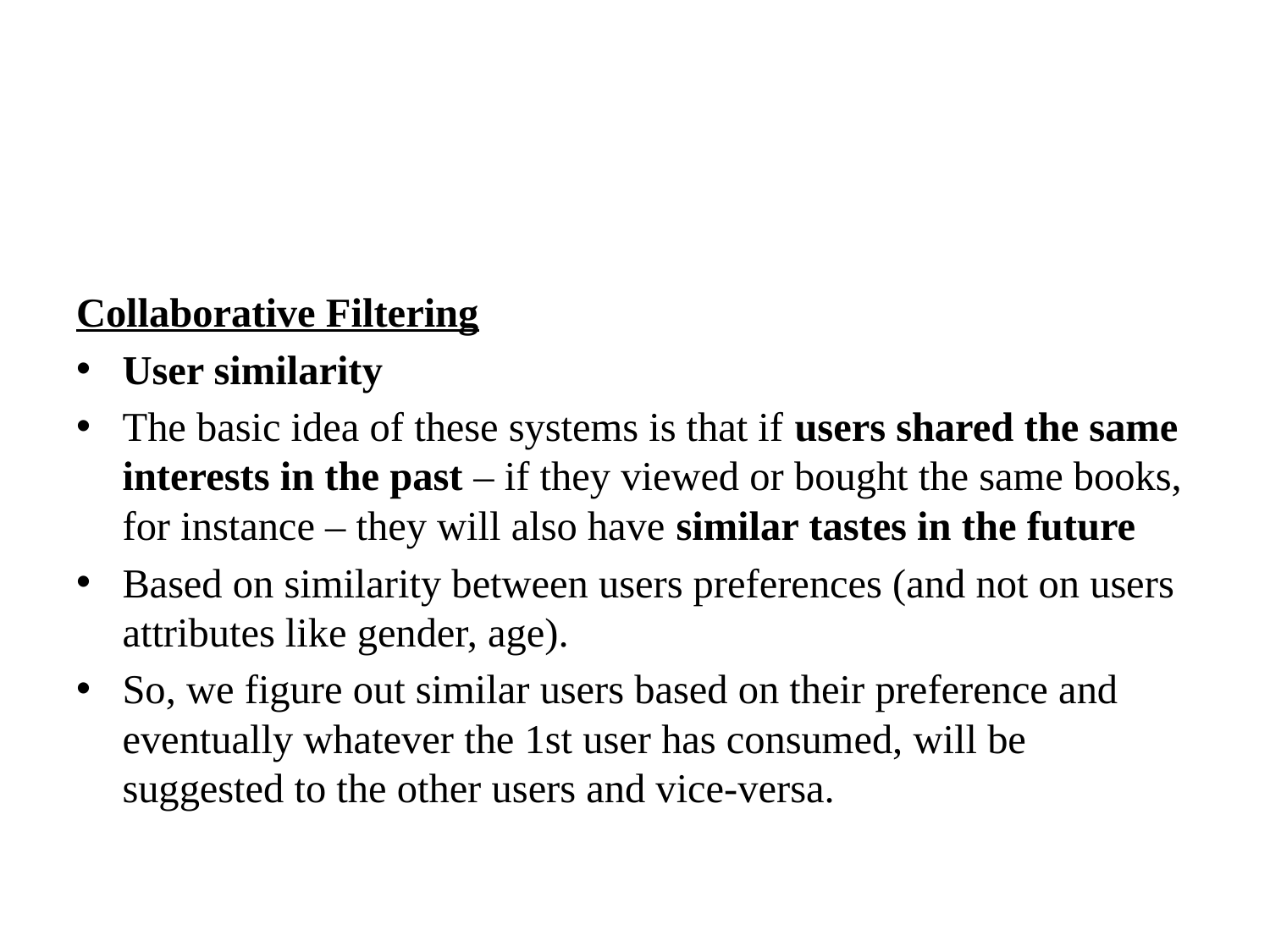

#

Collaborative Filtering
User similarity
The basic idea of these systems is that if users shared the same interests in the past – if they viewed or bought the same books, for instance – they will also have similar tastes in the future
Based on similarity between users preferences (and not on users attributes like gender, age).
So, we figure out similar users based on their preference and eventually whatever the 1st user has consumed, will be suggested to the other users and vice-versa.